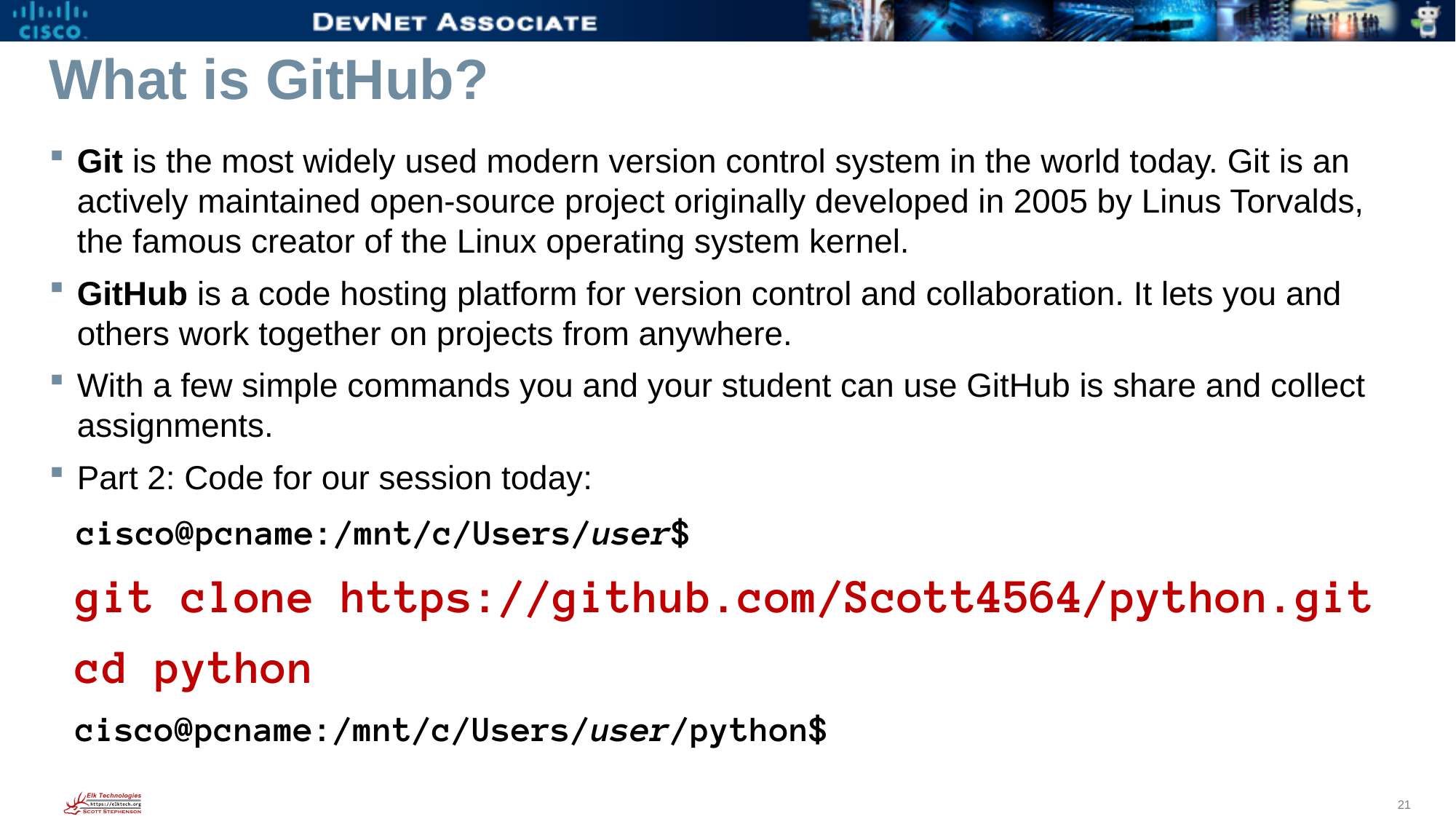

# What is GitHub?
Git is the most widely used modern version control system in the world today. Git is an actively maintained open-source project originally developed in 2005 by Linus Torvalds, the famous creator of the Linux operating system kernel.
GitHub is a code hosting platform for version control and collaboration. It lets you and others work together on projects from anywhere.
With a few simple commands you and your student can use GitHub is share and collect assignments.
Part 2: Code for our session today:
cisco@pcname:/mnt/c/Users/user$
git clone https://github.com/Scott4564/python.git
cd python
cisco@pcname:/mnt/c/Users/user/python$